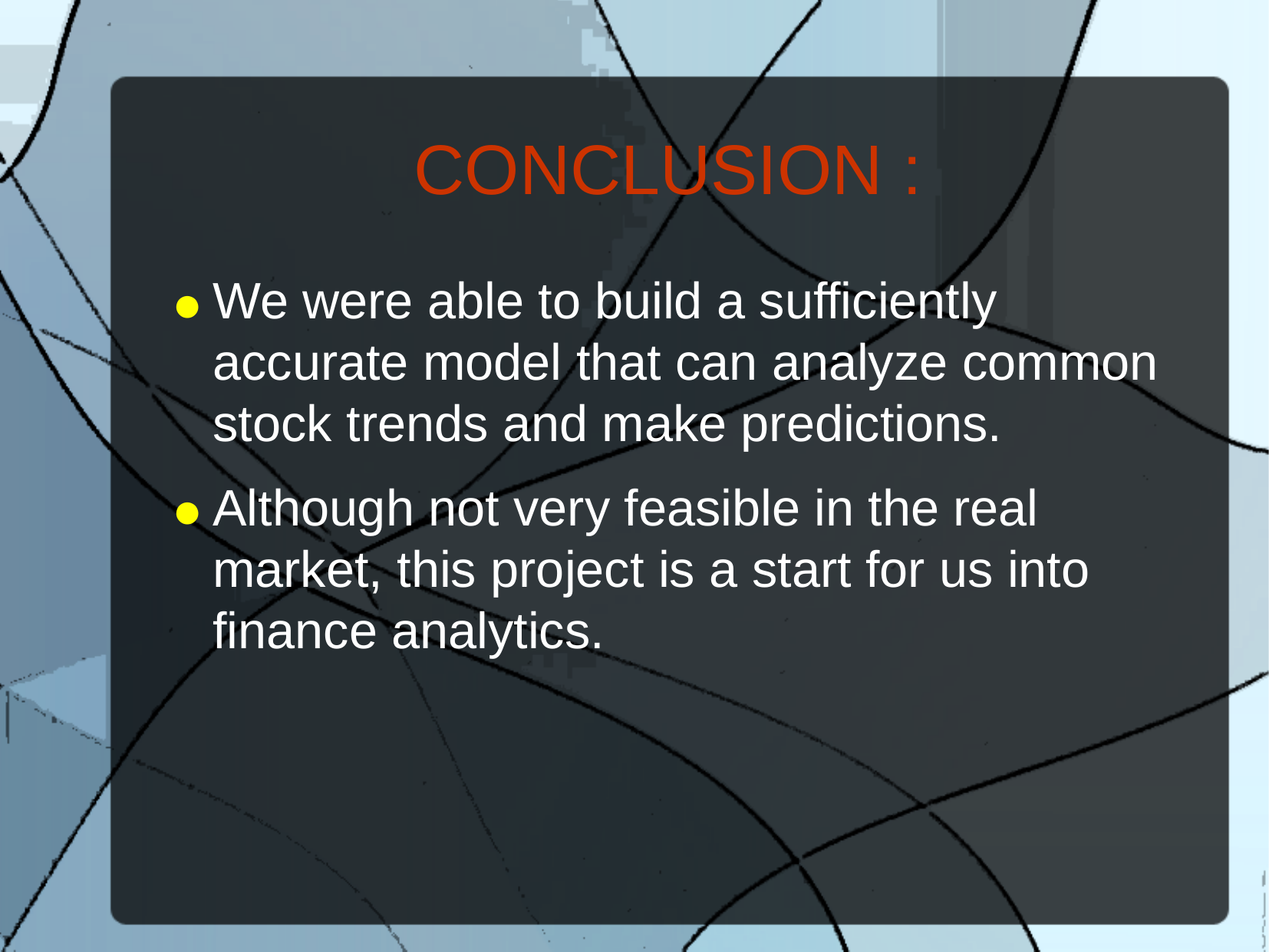

CONCLUSION :
We were able to build a sufficiently accurate model that can analyze common stock trends and make predictions.
Although not very feasible in the real market, this project is a start for us into finance analytics.